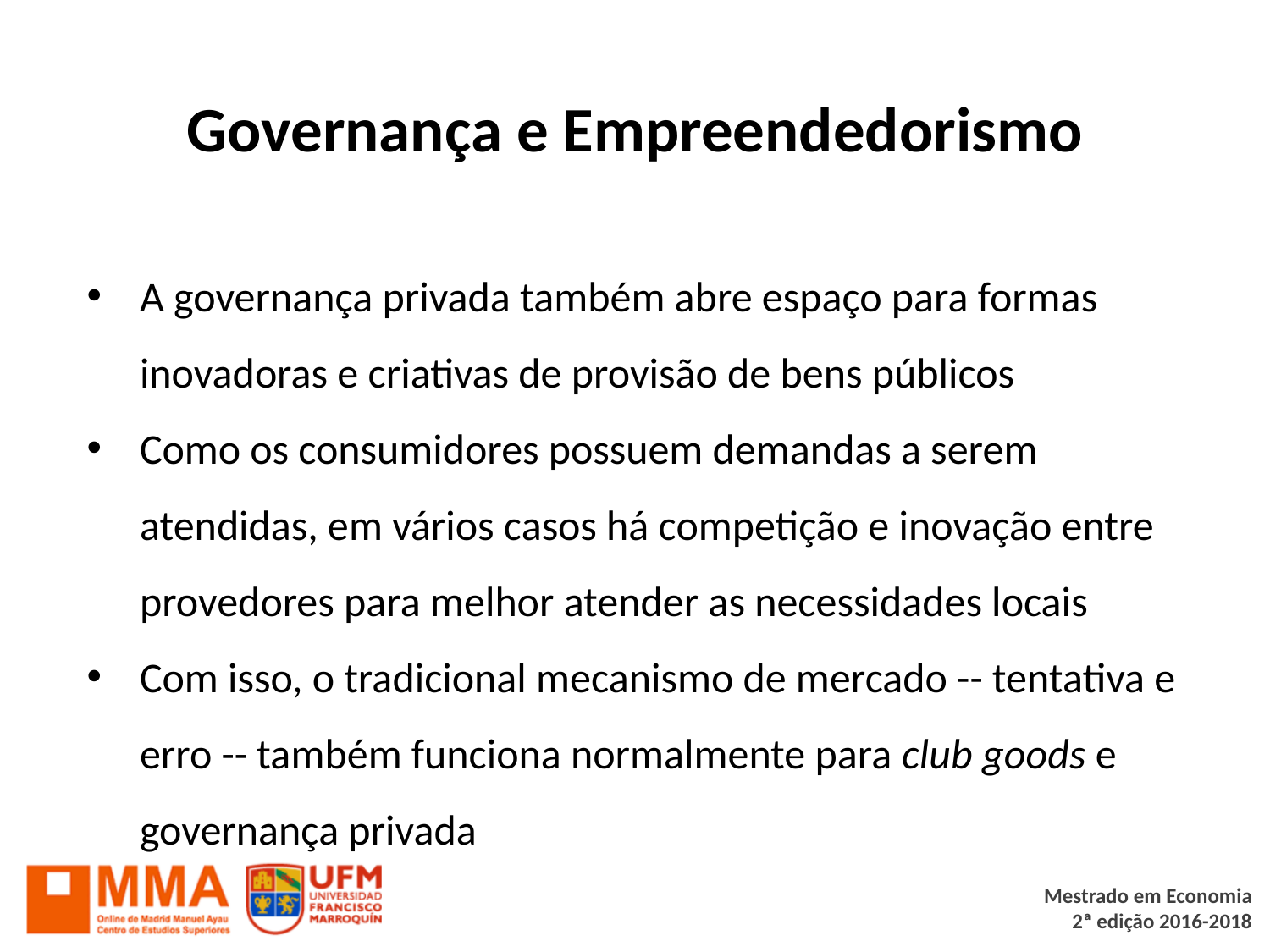

# Governança e Empreendedorismo
A governança privada também abre espaço para formas inovadoras e criativas de provisão de bens públicos
Como os consumidores possuem demandas a serem atendidas, em vários casos há competição e inovação entre provedores para melhor atender as necessidades locais
Com isso, o tradicional mecanismo de mercado -- tentativa e erro -- também funciona normalmente para club goods e governança privada